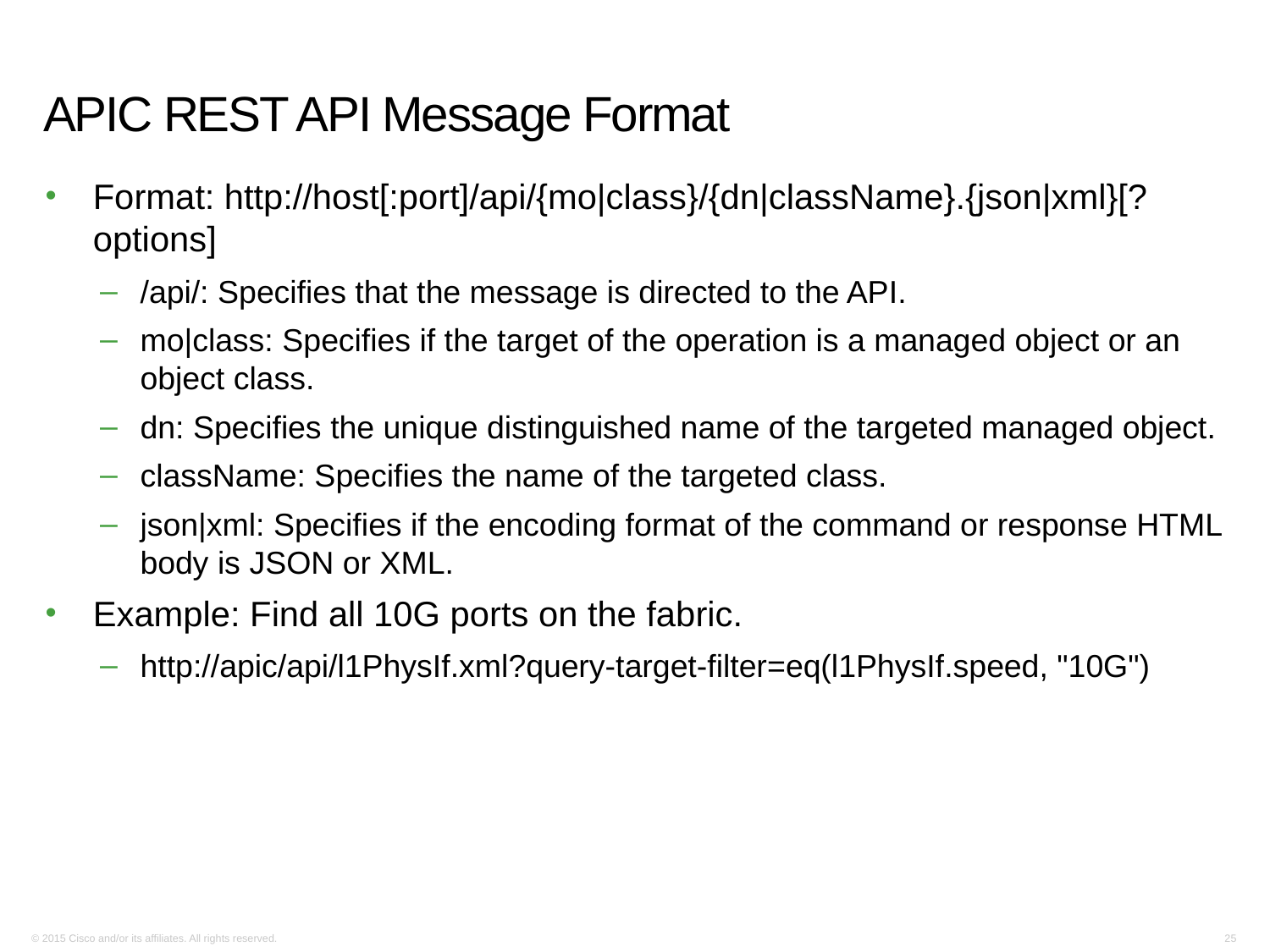

# APIC REST API Message Format

Format: http://host[:port]/api/{mo|class}/{dn|className}.{json|xml}[?options]

/api/: Specifies that the message is directed to the API.
mo|class: Specifies if the target of the operation is a managed object or an object class.
dn: Specifies the unique distinguished name of the targeted managed object.
className: Specifies the name of the targeted class.
json|xml: Specifies if the encoding format of the command or response HTML body is JSON or XML.
Example: Find all 10G ports on the fabric.

http://apic/api/l1PhysIf.xml?query-target-filter=eq(l1PhysIf.speed, "10G")
© 2015 Cisco and/or its affiliates. All rights reserved.
25